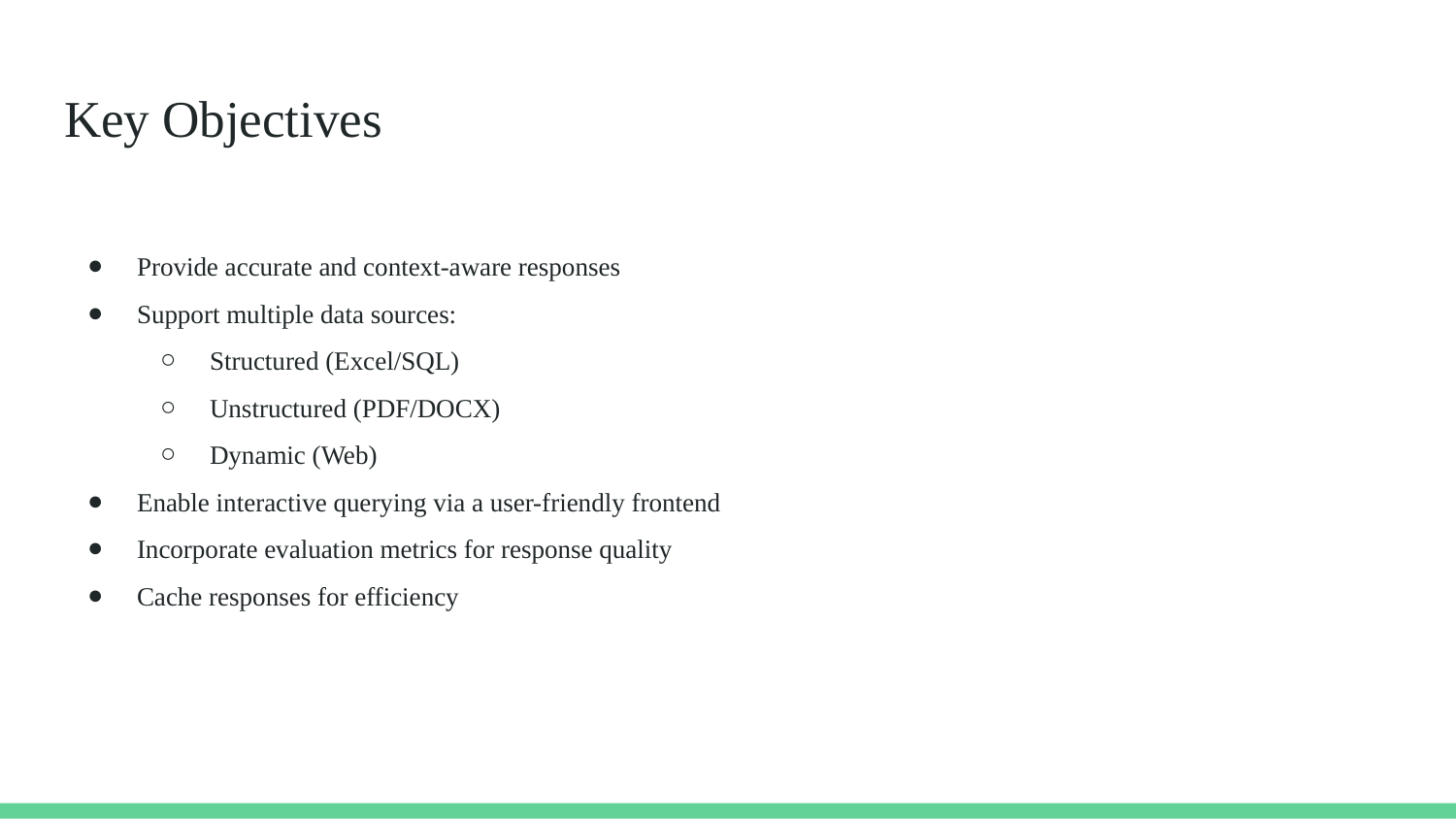

# Key Objectives
Provide accurate and context-aware responses
Support multiple data sources:
Structured (Excel/SQL)
Unstructured (PDF/DOCX)
Dynamic (Web)
Enable interactive querying via a user-friendly frontend
Incorporate evaluation metrics for response quality
Cache responses for efficiency